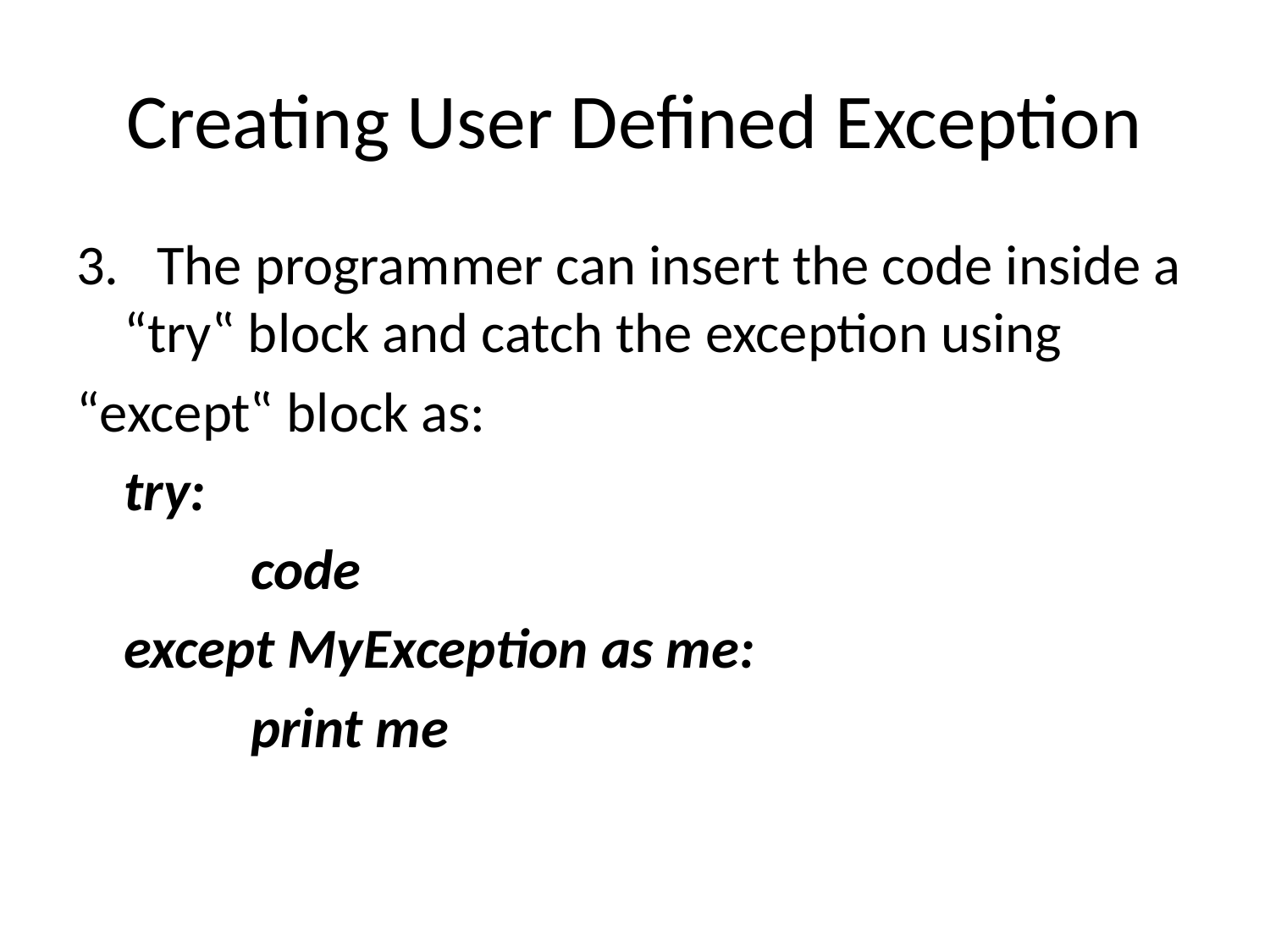

# Creating User Defined Exception
3.   The programmer can insert the code inside a “try‟ block and catch the exception using
“except‟ block as:
	try:
		code
	except MyException as me:
		print me